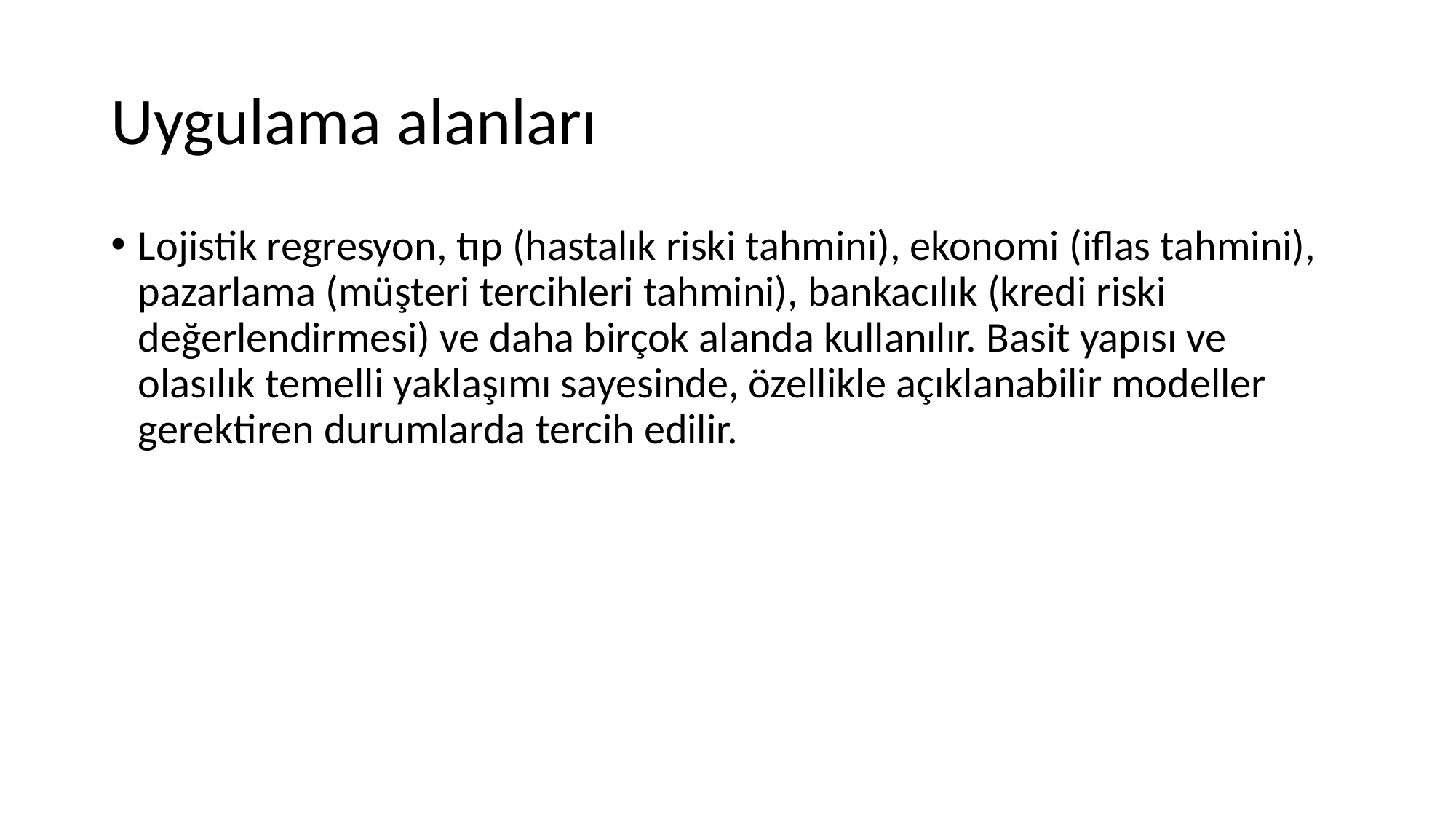

# Uygulama alanları
Lojistik regresyon, tıp (hastalık riski tahmini), ekonomi (iflas tahmini), pazarlama (müşteri tercihleri tahmini), bankacılık (kredi riski değerlendirmesi) ve daha birçok alanda kullanılır. Basit yapısı ve olasılık temelli yaklaşımı sayesinde, özellikle açıklanabilir modeller gerektiren durumlarda tercih edilir.